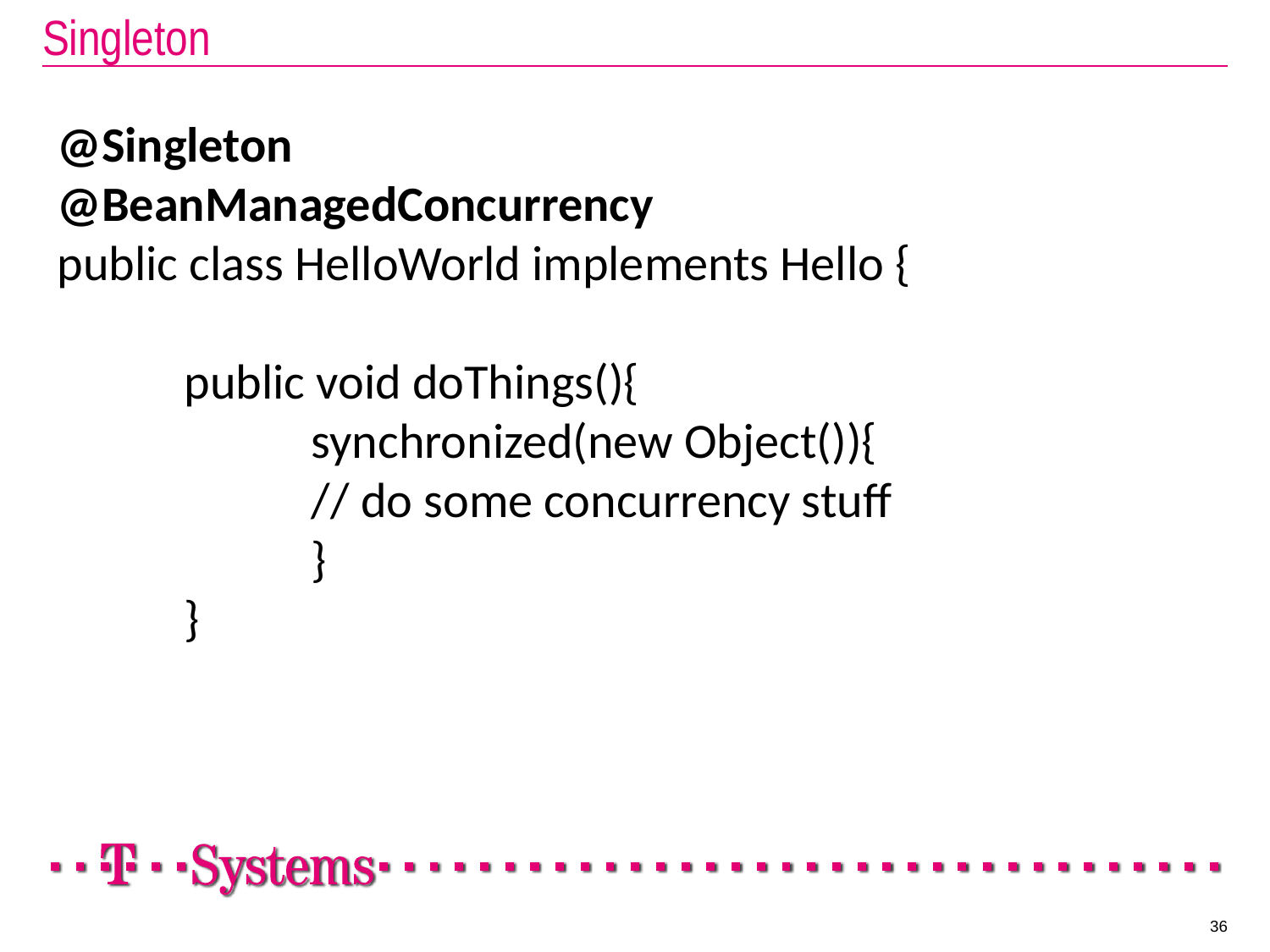

# Singleton
@Singleton
@BeanManagedConcurrency
public class HelloWorld implements Hello {

	public void doThings(){
		synchronized(new Object()){
		// do some concurrency stuff
		}
	}
36